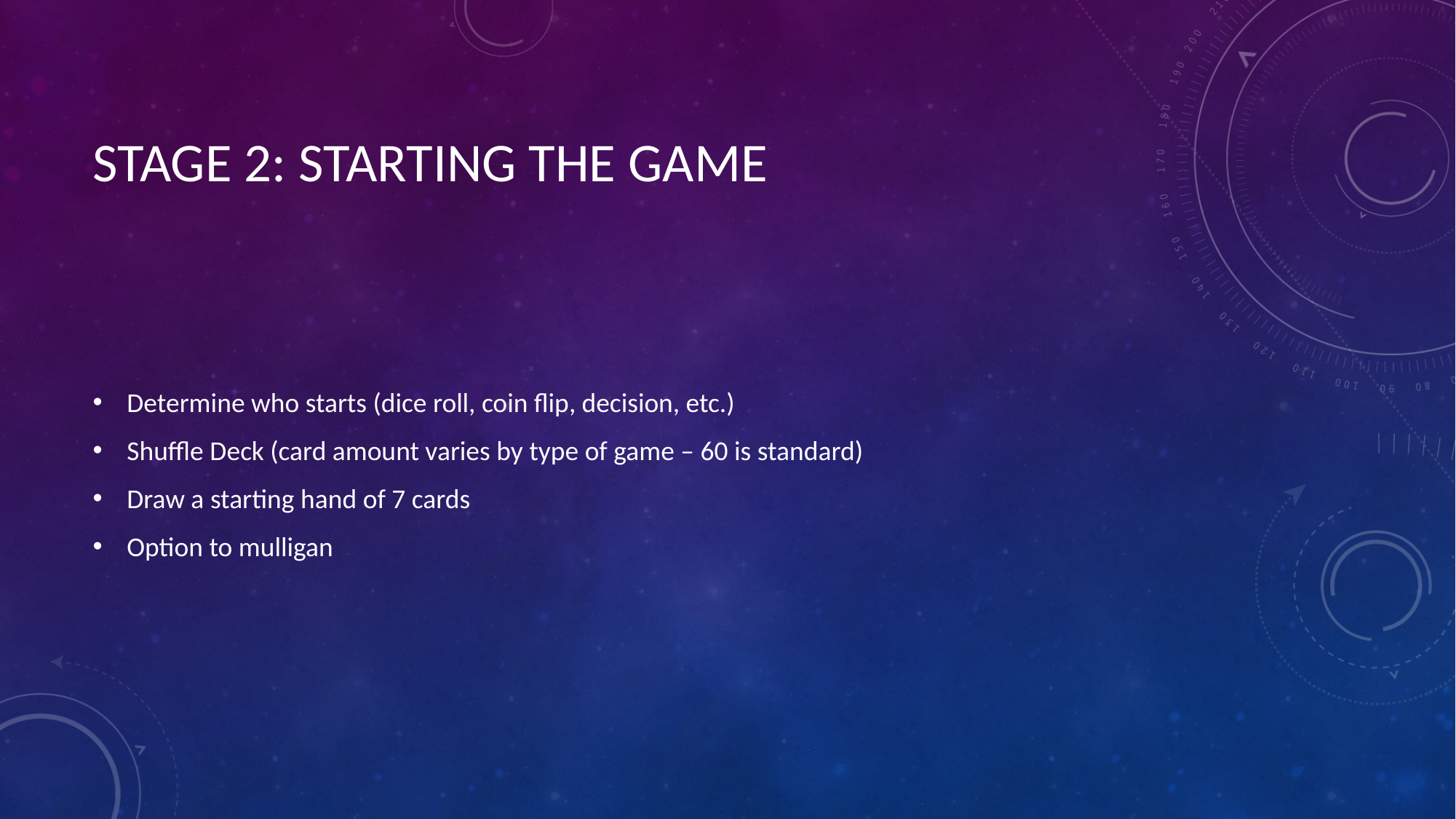

# Stage 2: starting the game
Determine who starts (dice roll, coin flip, decision, etc.)
Shuffle Deck (card amount varies by type of game – 60 is standard)
Draw a starting hand of 7 cards
Option to mulligan